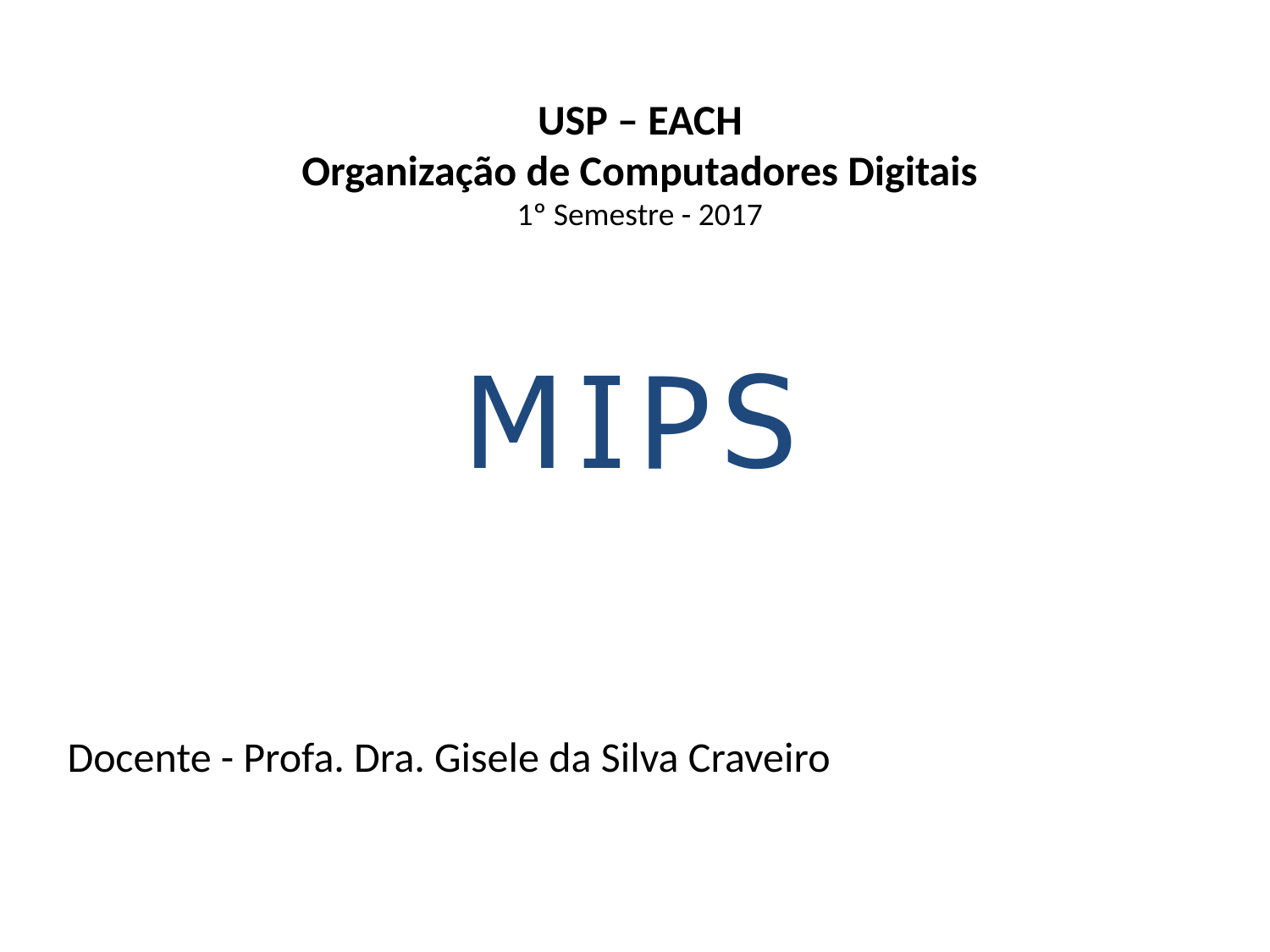

USP – EACH
Organização de Computadores Digitais
1º Semestre - 2017
MIPS

Docente - Profa. Dra. Gisele da Silva Craveiro